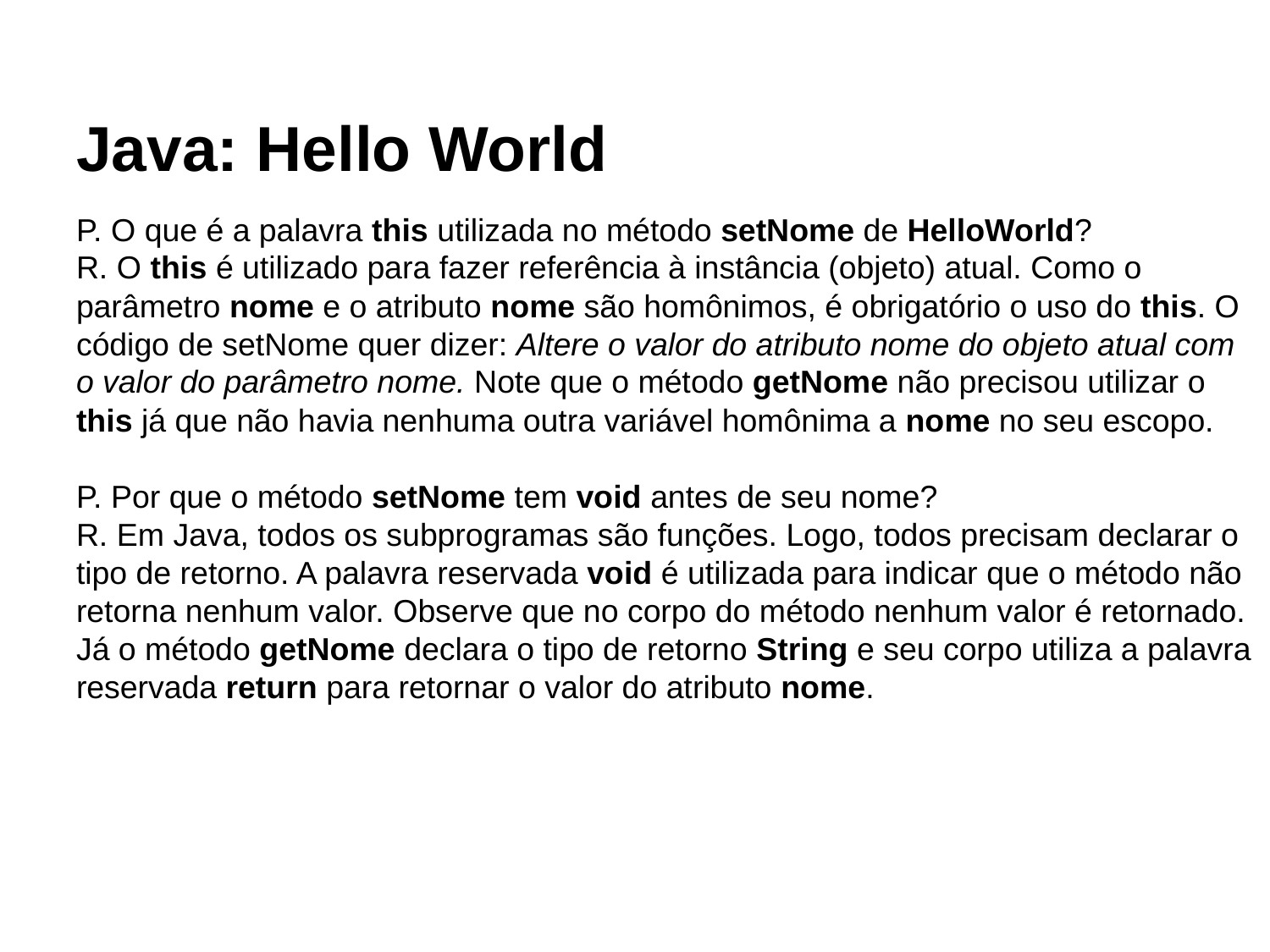

# Java: Hello World
P. O que é a palavra this utilizada no método setNome de HelloWorld?
R. O this é utilizado para fazer referência à instância (objeto) atual. Como o parâmetro nome e o atributo nome são homônimos, é obrigatório o uso do this. O código de setNome quer dizer: Altere o valor do atributo nome do objeto atual com o valor do parâmetro nome. Note que o método getNome não precisou utilizar o this já que não havia nenhuma outra variável homônima a nome no seu escopo.

P. Por que o método setNome tem void antes de seu nome?
R. Em Java, todos os subprogramas são funções. Logo, todos precisam declarar o tipo de retorno. A palavra reservada void é utilizada para indicar que o método não retorna nenhum valor. Observe que no corpo do método nenhum valor é retornado. Já o método getNome declara o tipo de retorno String e seu corpo utiliza a palavra reservada return para retornar o valor do atributo nome.